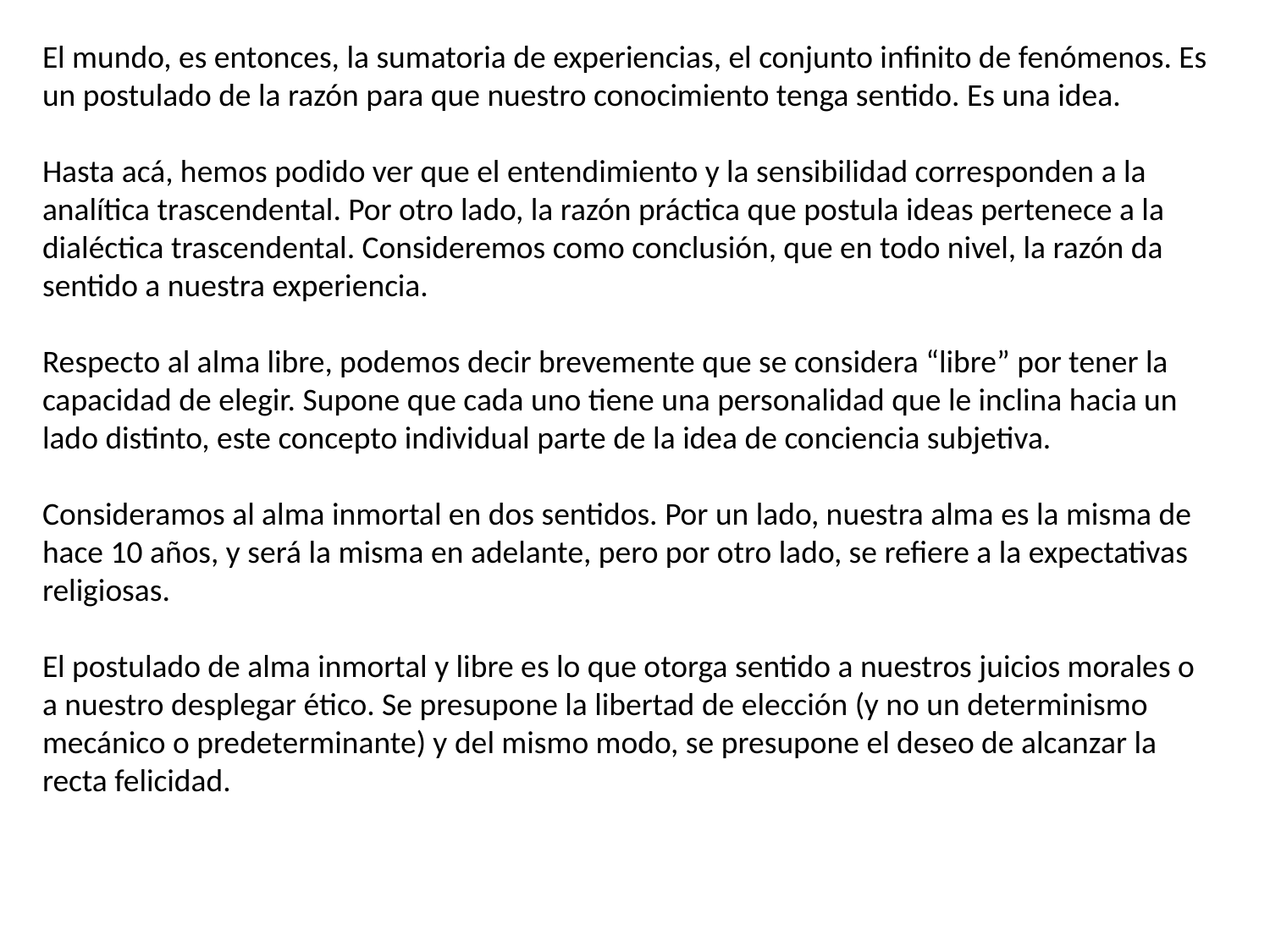

El mundo, es entonces, la sumatoria de experiencias, el conjunto infinito de fenómenos. Es un postulado de la razón para que nuestro conocimiento tenga sentido. Es una idea.

Hasta acá, hemos podido ver que el entendimiento y la sensibilidad corresponden a la analítica trascendental. Por otro lado, la razón práctica que postula ideas pertenece a la dialéctica trascendental. Consideremos como conclusión, que en todo nivel, la razón da sentido a nuestra experiencia.

Respecto al alma libre, podemos decir brevemente que se considera “libre” por tener la capacidad de elegir. Supone que cada uno tiene una personalidad que le inclina hacia un lado distinto, este concepto individual parte de la idea de conciencia subjetiva.

Consideramos al alma inmortal en dos sentidos. Por un lado, nuestra alma es la misma de hace 10 años, y será la misma en adelante, pero por otro lado, se refiere a la expectativas religiosas.

El postulado de alma inmortal y libre es lo que otorga sentido a nuestros juicios morales o a nuestro desplegar ético. Se presupone la libertad de elección (y no un determinismo mecánico o predeterminante) y del mismo modo, se presupone el deseo de alcanzar la recta felicidad.